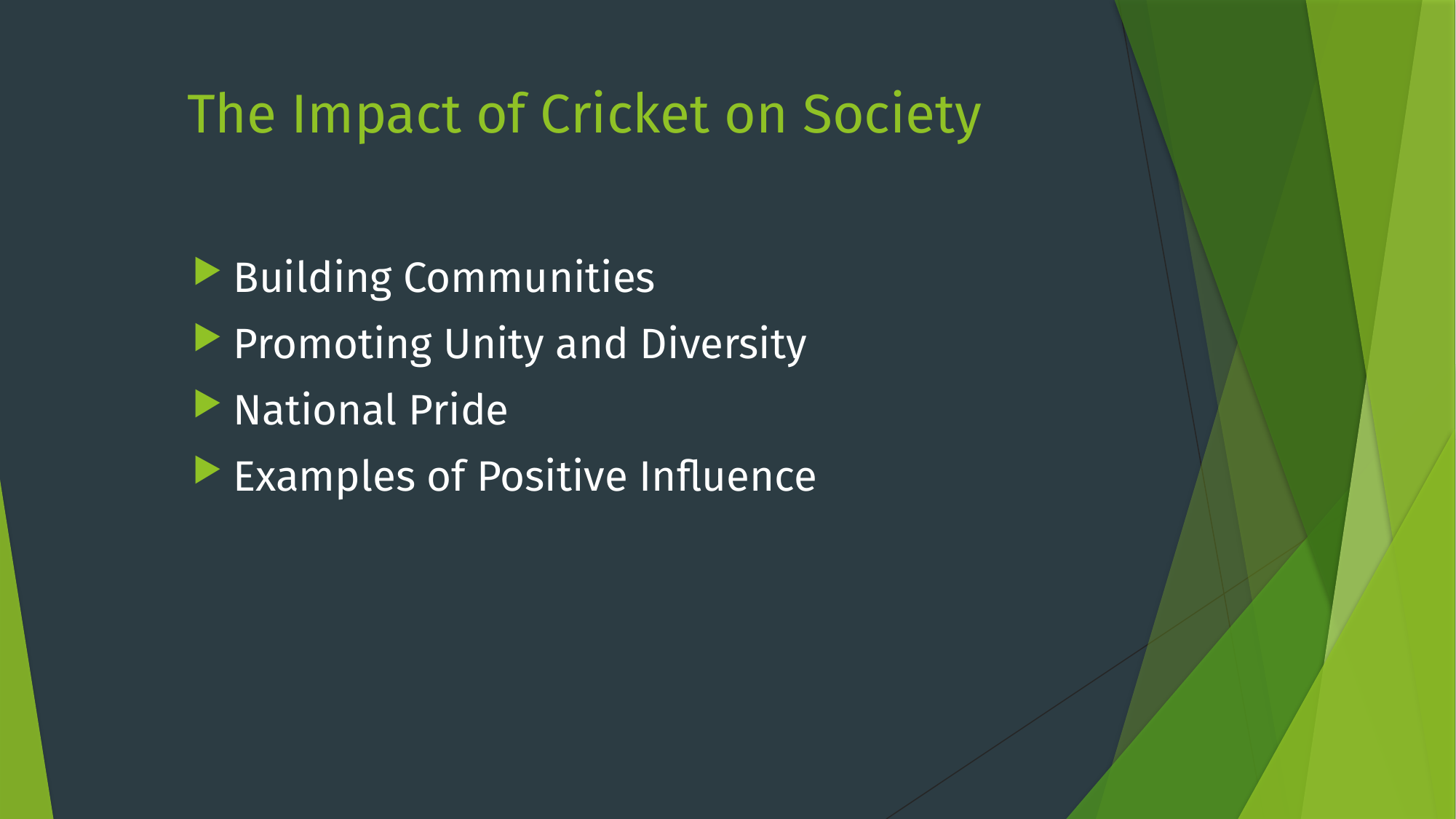

# The Impact of Cricket on Society
Building Communities
Promoting Unity and Diversity
National Pride
Examples of Positive Influence